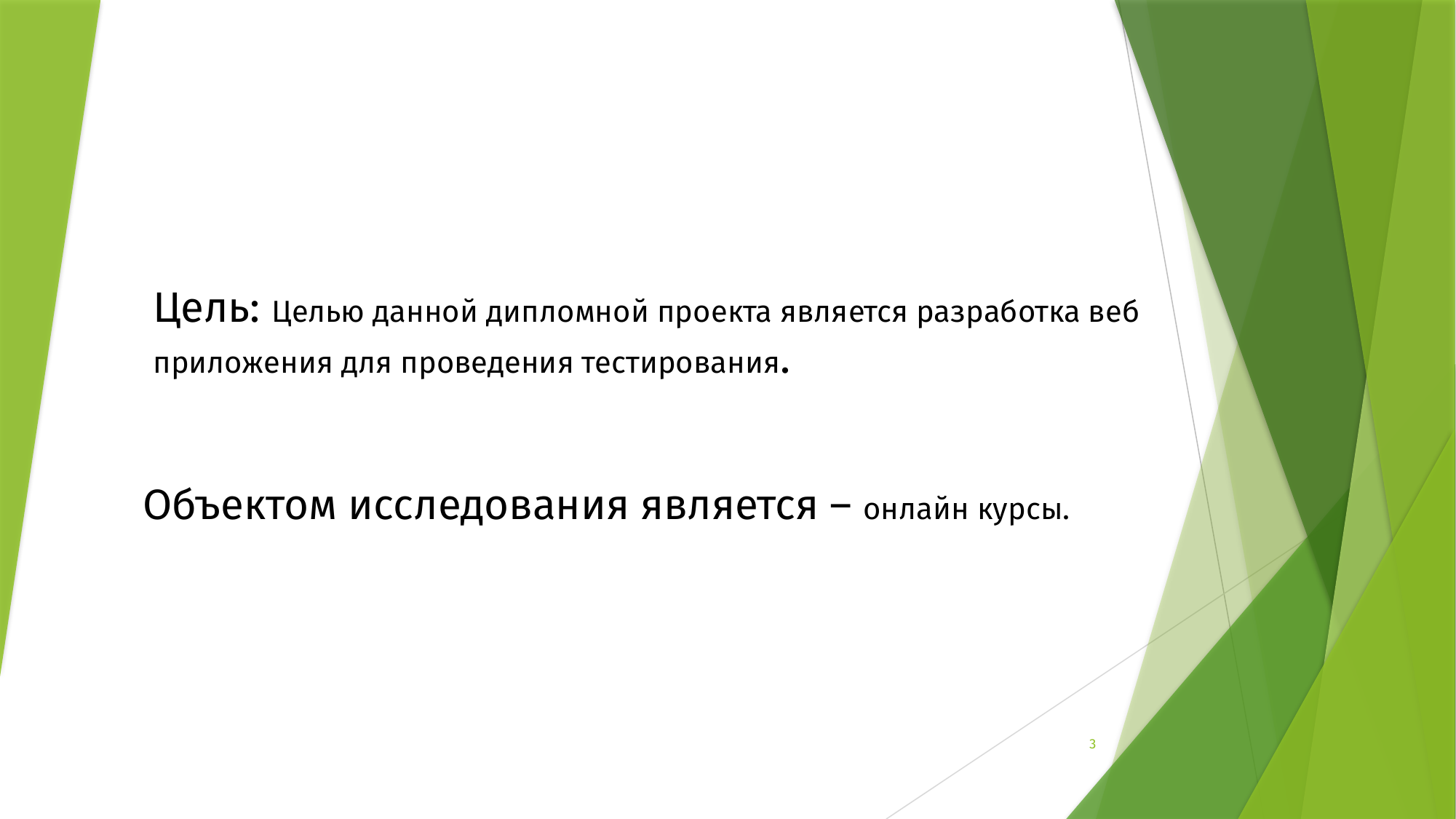

Цель: Целью данной дипломной проекта является разработка веб приложения для проведения тестирования.
Объектом исследования является – онлайн курсы.

3